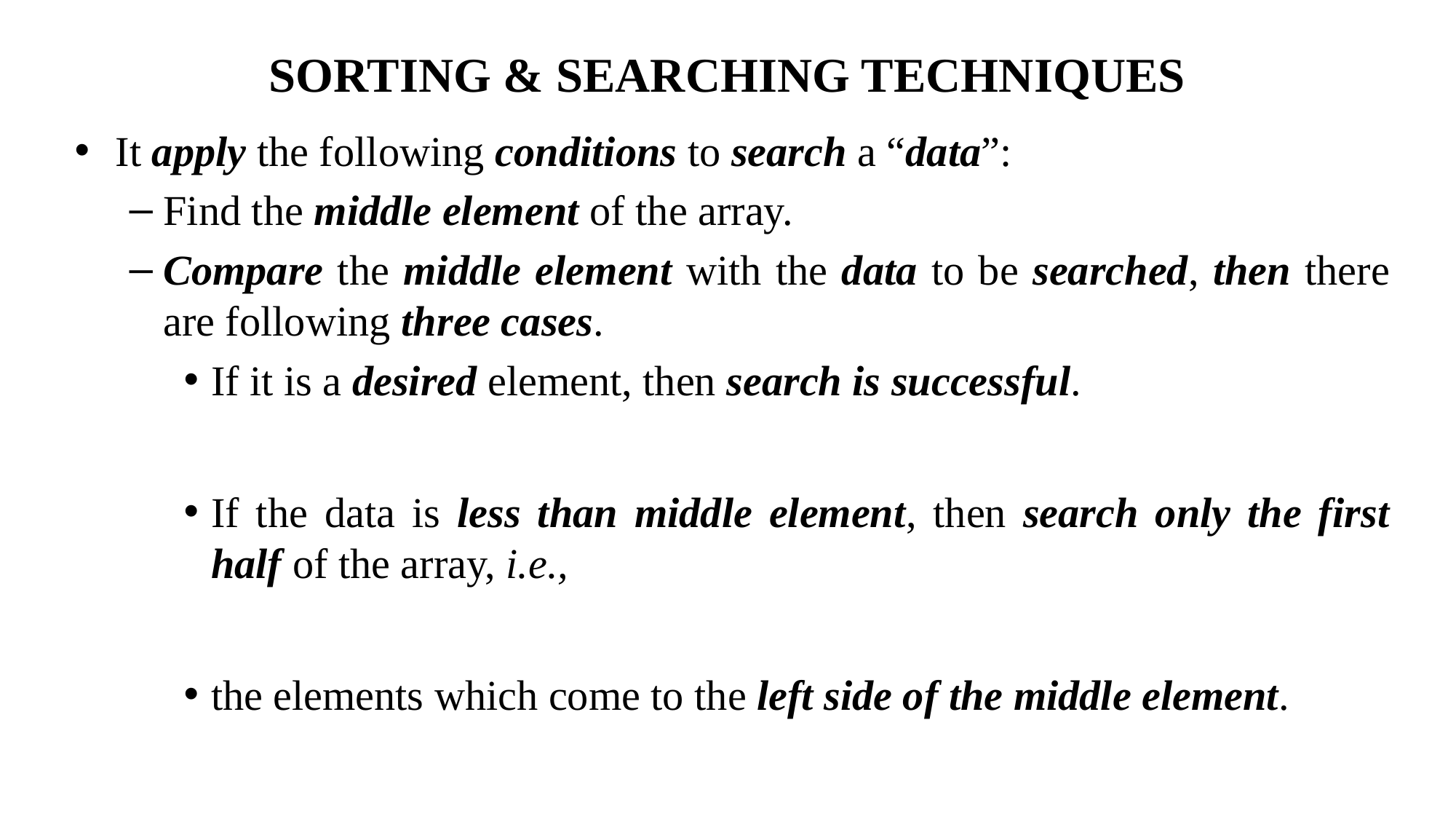

# SORTING & SEARCHING TECHNIQUES
It apply the following conditions to search a “data”:
Find the middle element of the array.
Compare the middle element with the data to be searched, then there are following three cases.
If it is a desired element, then search is successful.

If the data is less than middle element, then search only the first half of the array, i.e.,

the elements which come to the left side of the middle element.